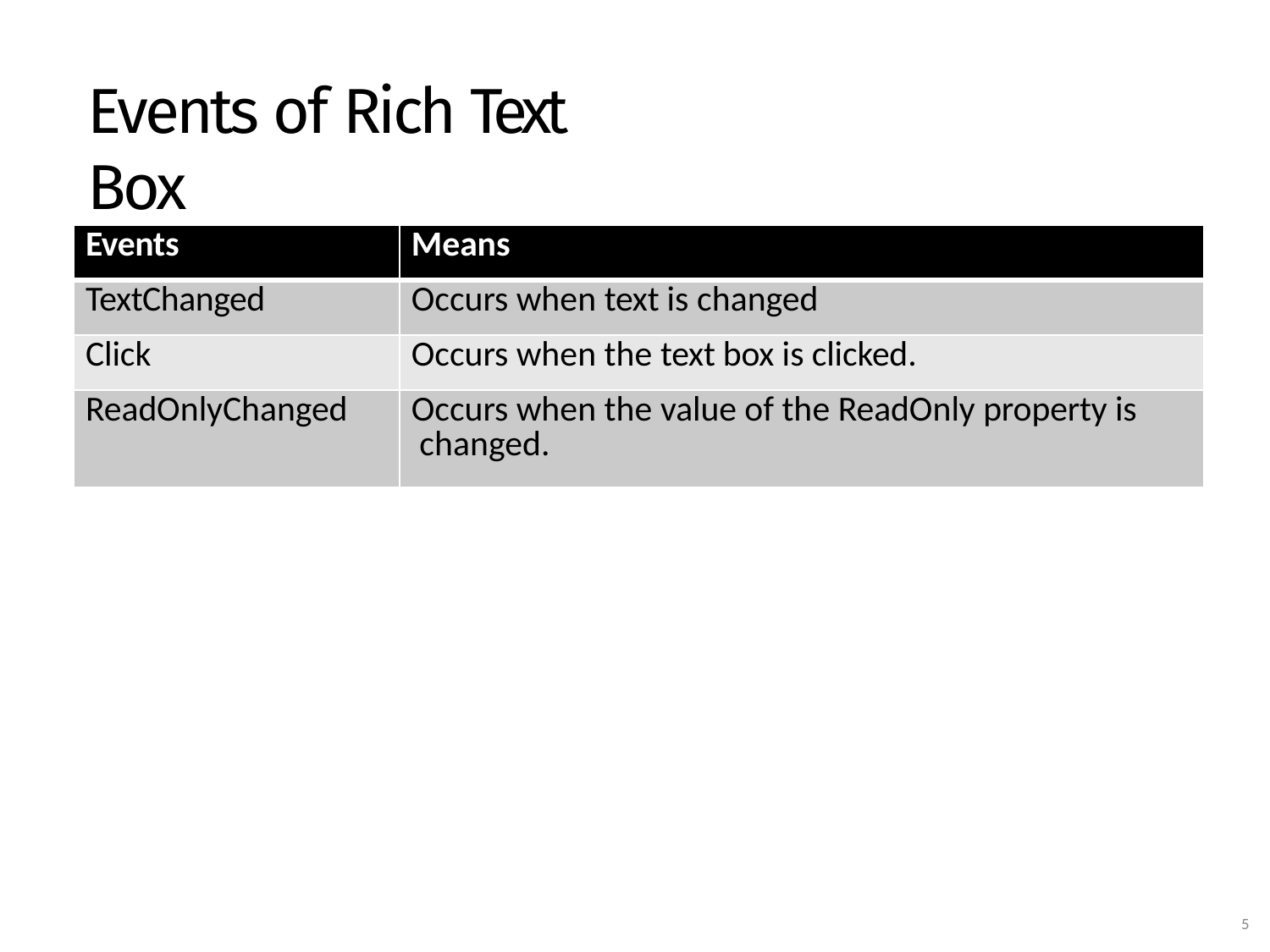

# Events of Rich Text Box
| Events | Means |
| --- | --- |
| TextChanged | Occurs when text is changed |
| Click | Occurs when the text box is clicked. |
| ReadOnlyChanged | Occurs when the value of the ReadOnly property is changed. |
5